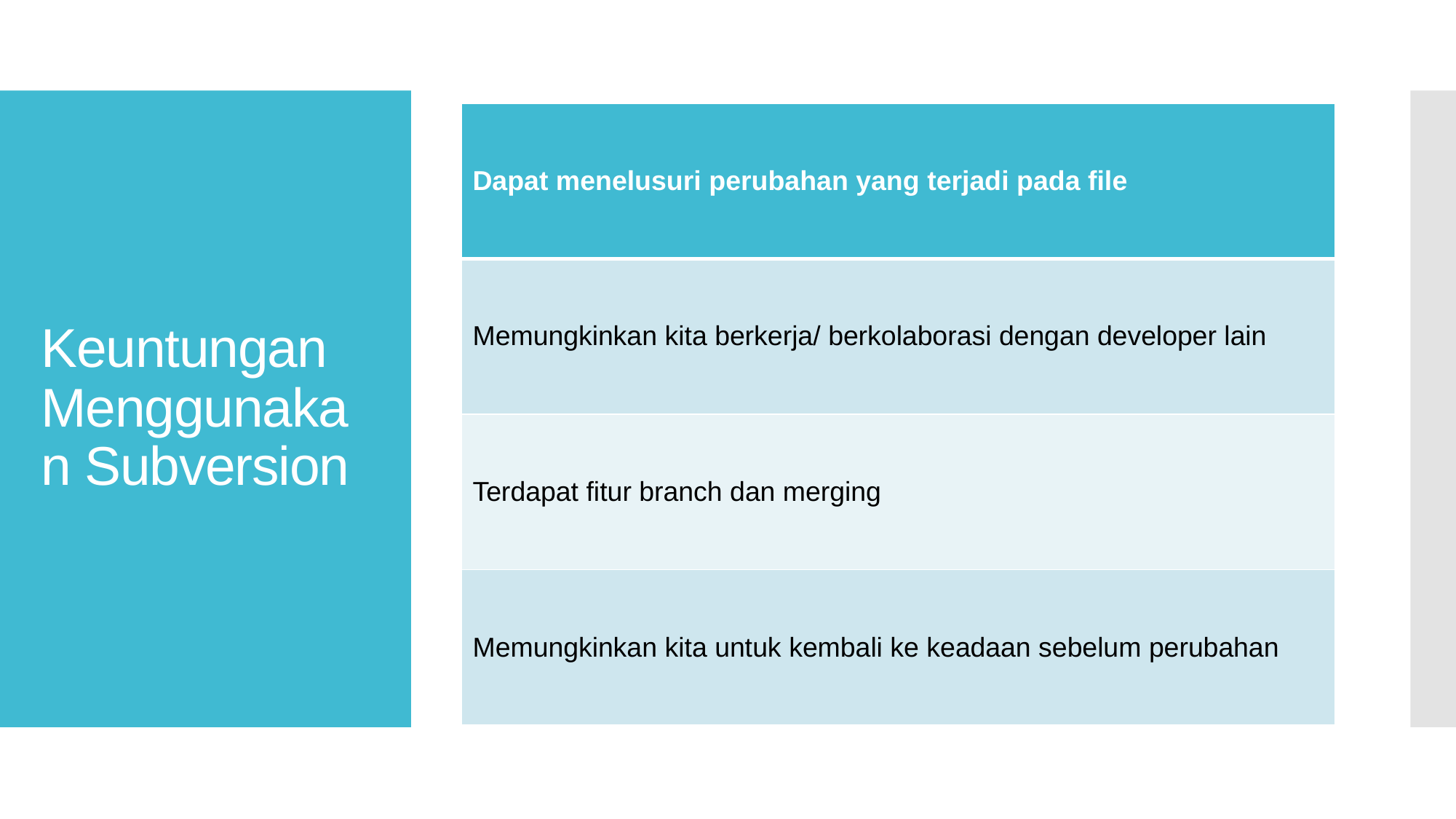

| Dapat menelusuri perubahan yang terjadi pada file |
| --- |
| Memungkinkan kita berkerja/ berkolaborasi dengan developer lain |
| Terdapat fitur branch dan merging |
| Memungkinkan kita untuk kembali ke keadaan sebelum perubahan |
# Keuntungan Menggunakan Subversion